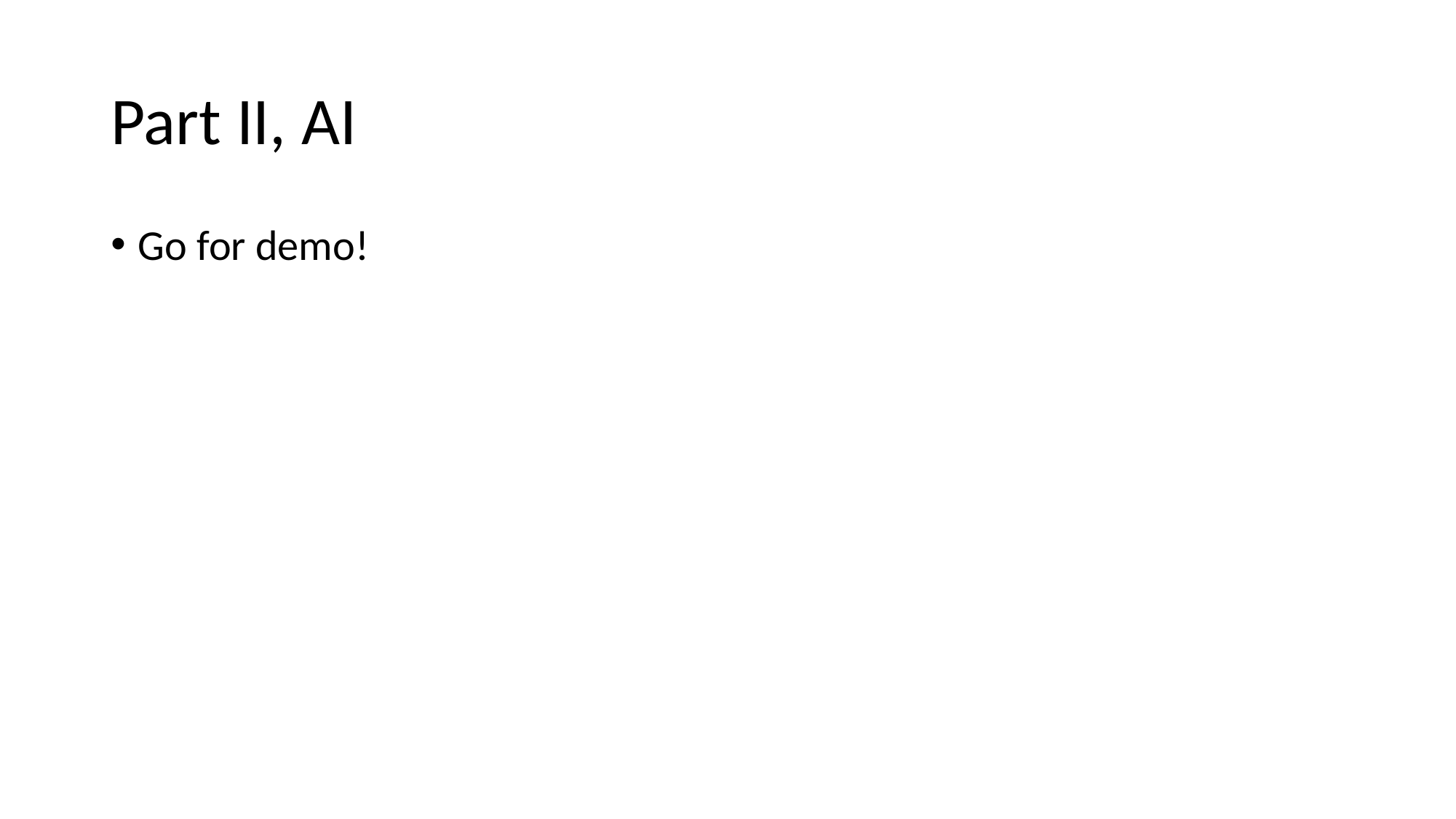

# Part II, AI
Go for demo!